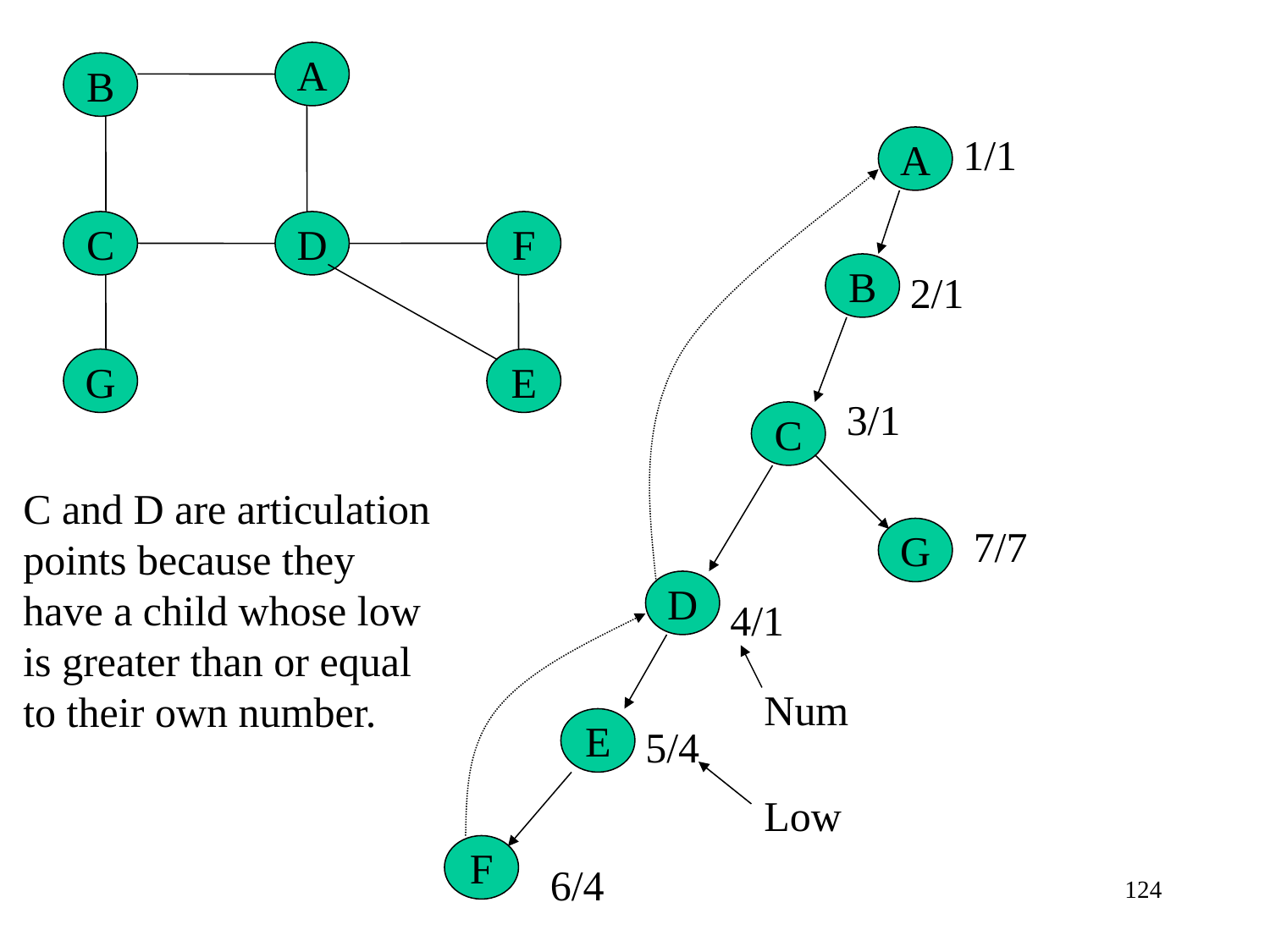

A
B

1/1
A

C
D
F

B
2/1

G
E
3/1
C

C and D are articulation
points because they have a child whose low is greater than or equal to their own number.
7/7
G
D
4/1

Num
E
5/4

Low
F
6/4
124